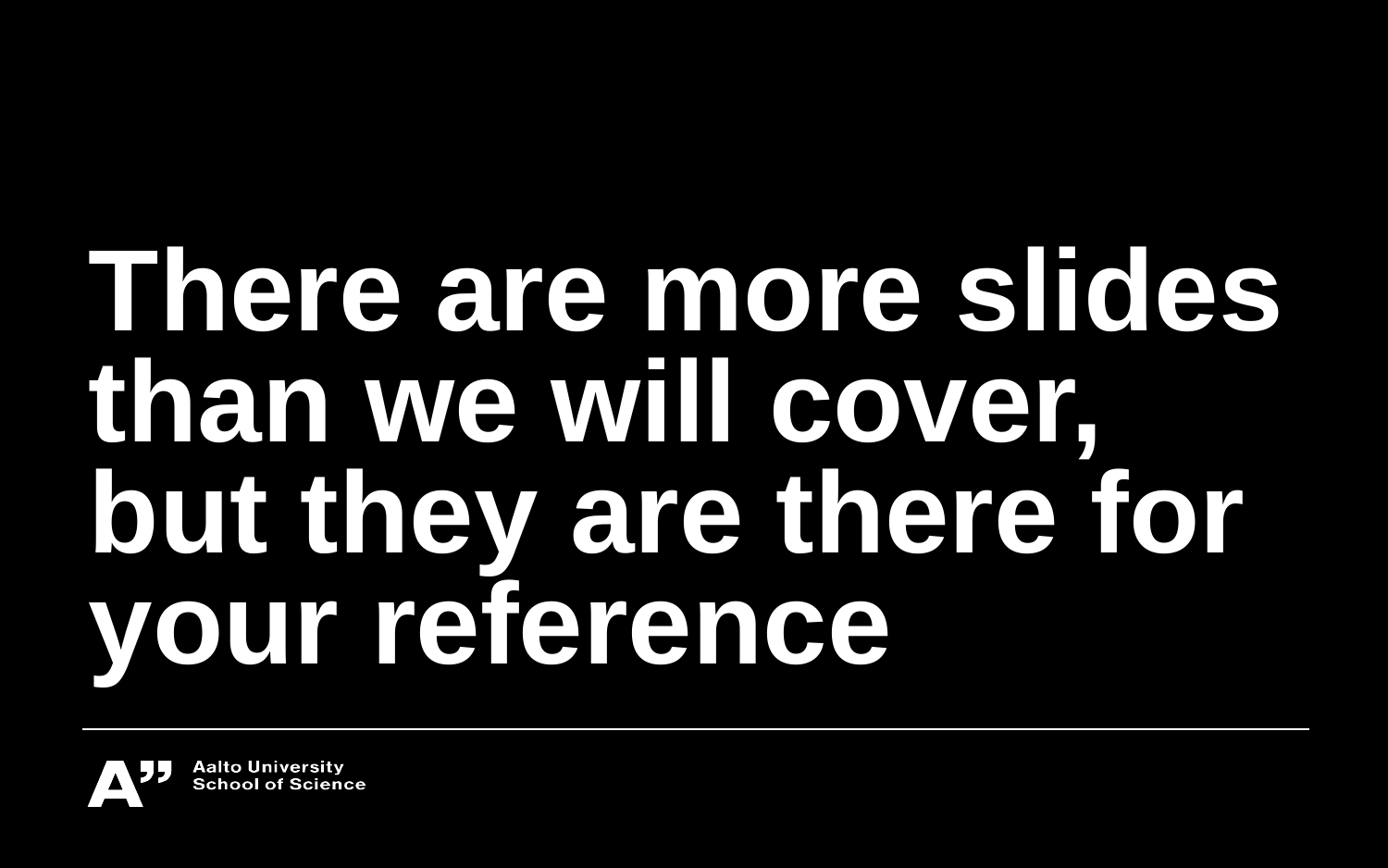

# There are more slides than we will cover, but they are there for your reference